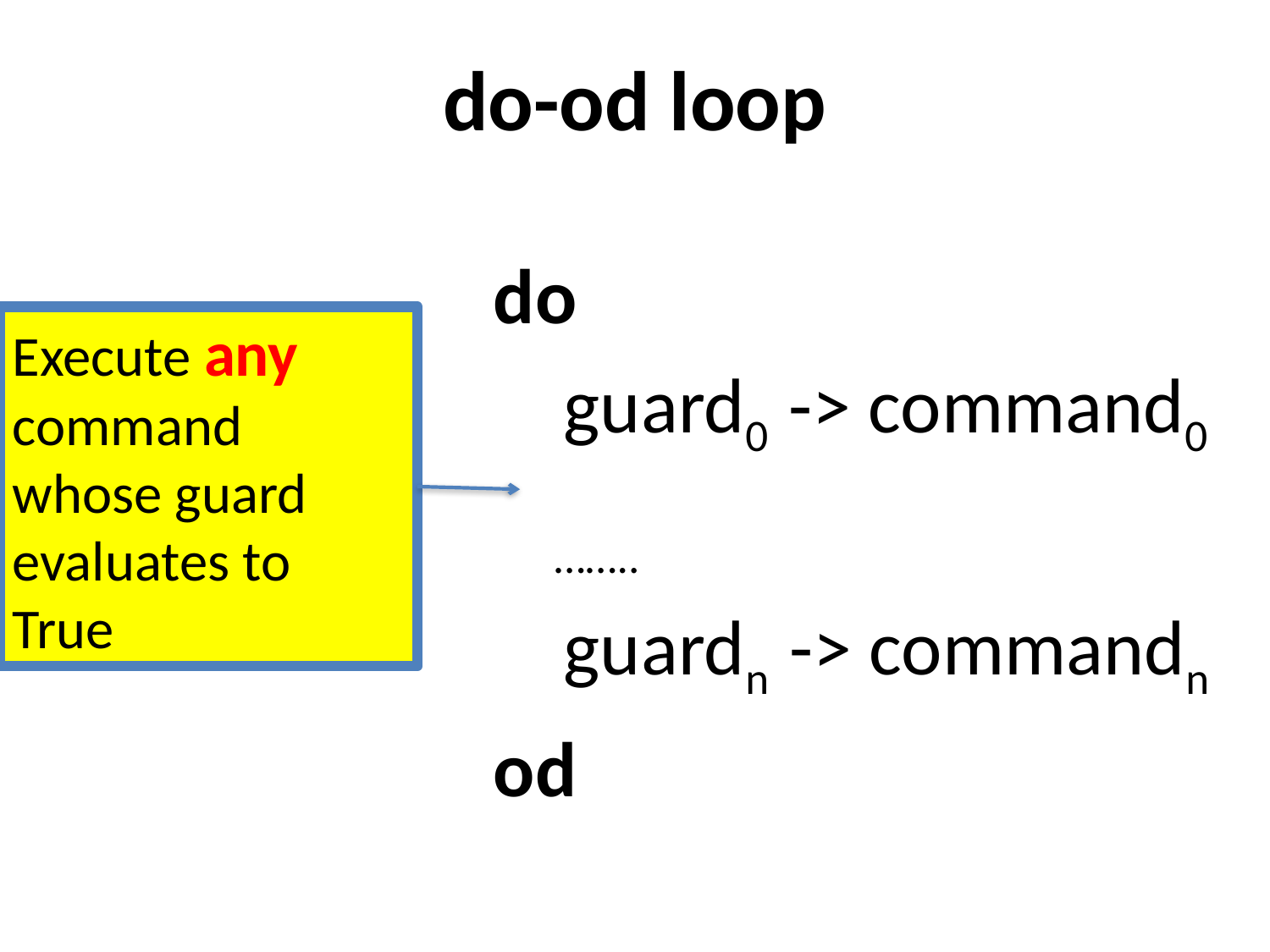

# do-od loop
do
    guard0  -> command0
      ……..
    guardn  -> commandn
od

Execute any command whose guard evaluates to True